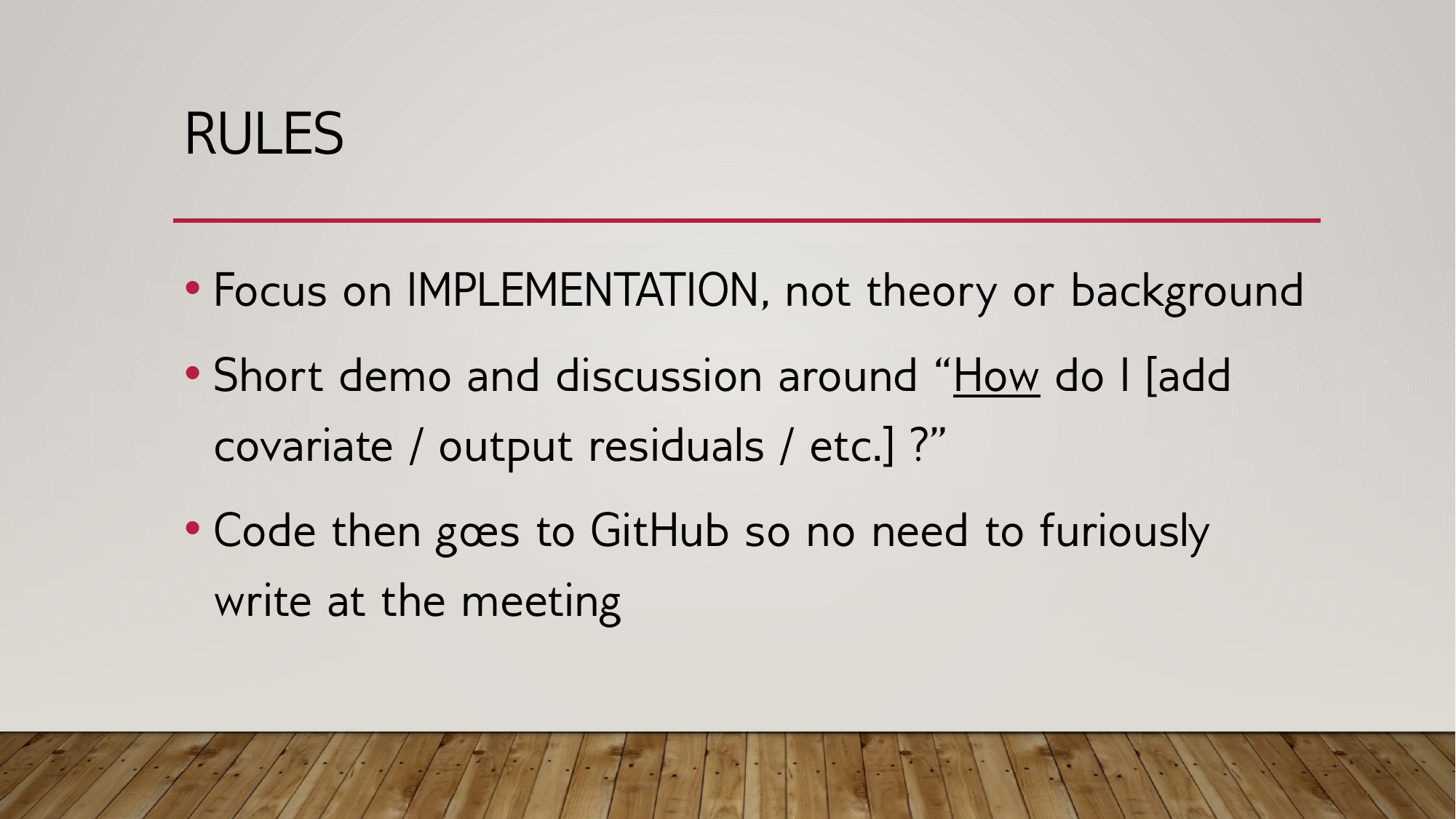

# Rules
Focus on IMPLEMENTATION, not theory or background
Short demo and discussion around “How do I [add covariate / output residuals / etc.] ?”
Code then goes to GitHub so no need to furiously write at the meeting